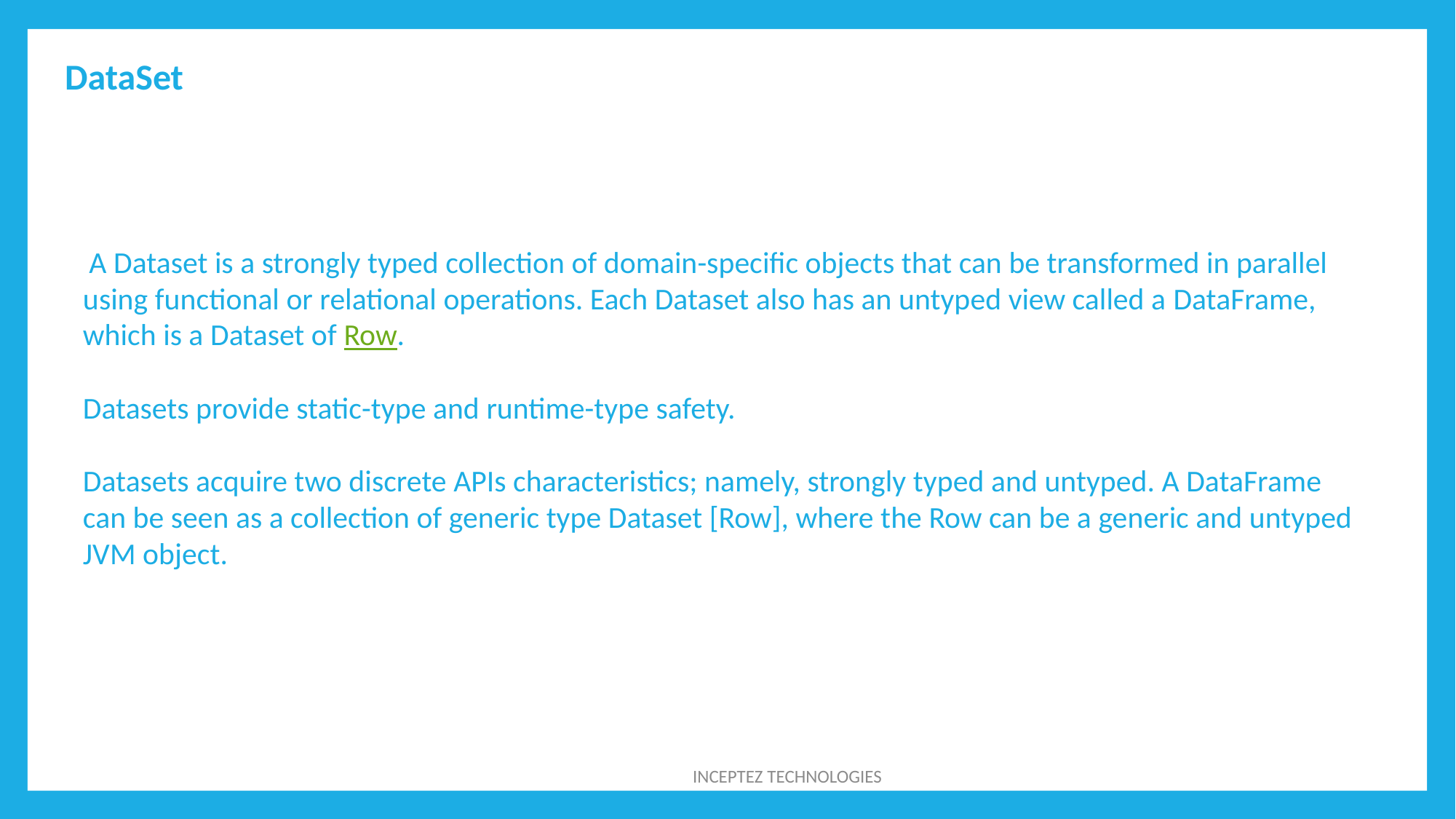

DataSet
 A Dataset is a strongly typed collection of domain-specific objects that can be transformed in parallel using functional or relational operations. Each Dataset also has an untyped view called a DataFrame, which is a Dataset of Row.
Datasets provide static-type and runtime-type safety.

Datasets acquire two discrete APIs characteristics; namely, strongly typed and untyped. A DataFrame can be seen as a collection of generic type Dataset [Row], where the Row can be a generic and untyped JVM object.
INCEPTEZ TECHNOLOGIES